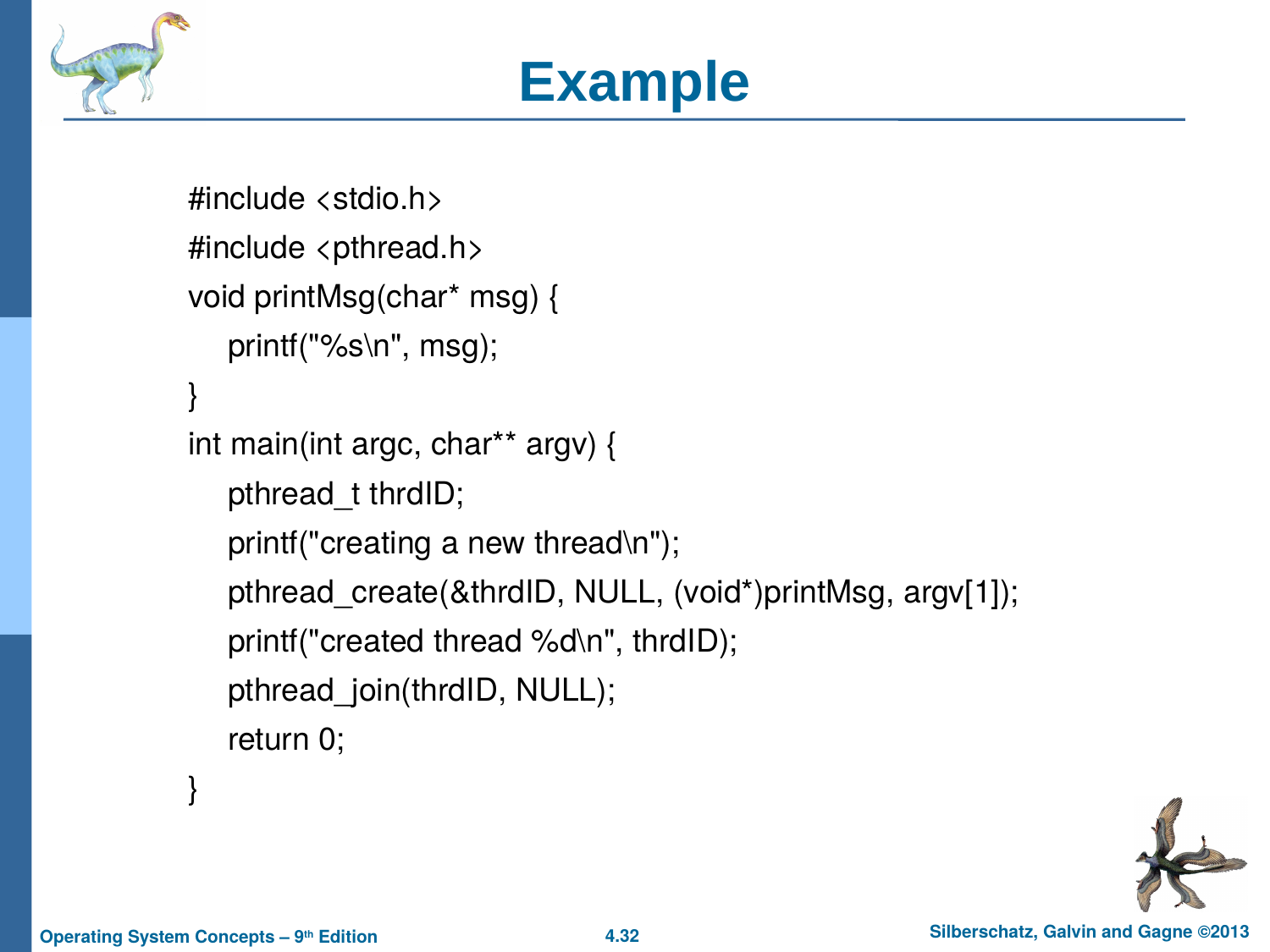

# Example
#include <stdio.h>
#include <pthread.h>
void printMsg(char* msg) {
	printf("%s\n", msg);
}
int main(int argc, char** argv) {
	pthread_t thrdID;
	printf("creating a new thread\n");
	pthread_create(&thrdID, NULL, (void*)printMsg, argv[1]);
	printf("created thread %d\n", thrdID);
	pthread_join(thrdID, NULL);
	return 0;
}